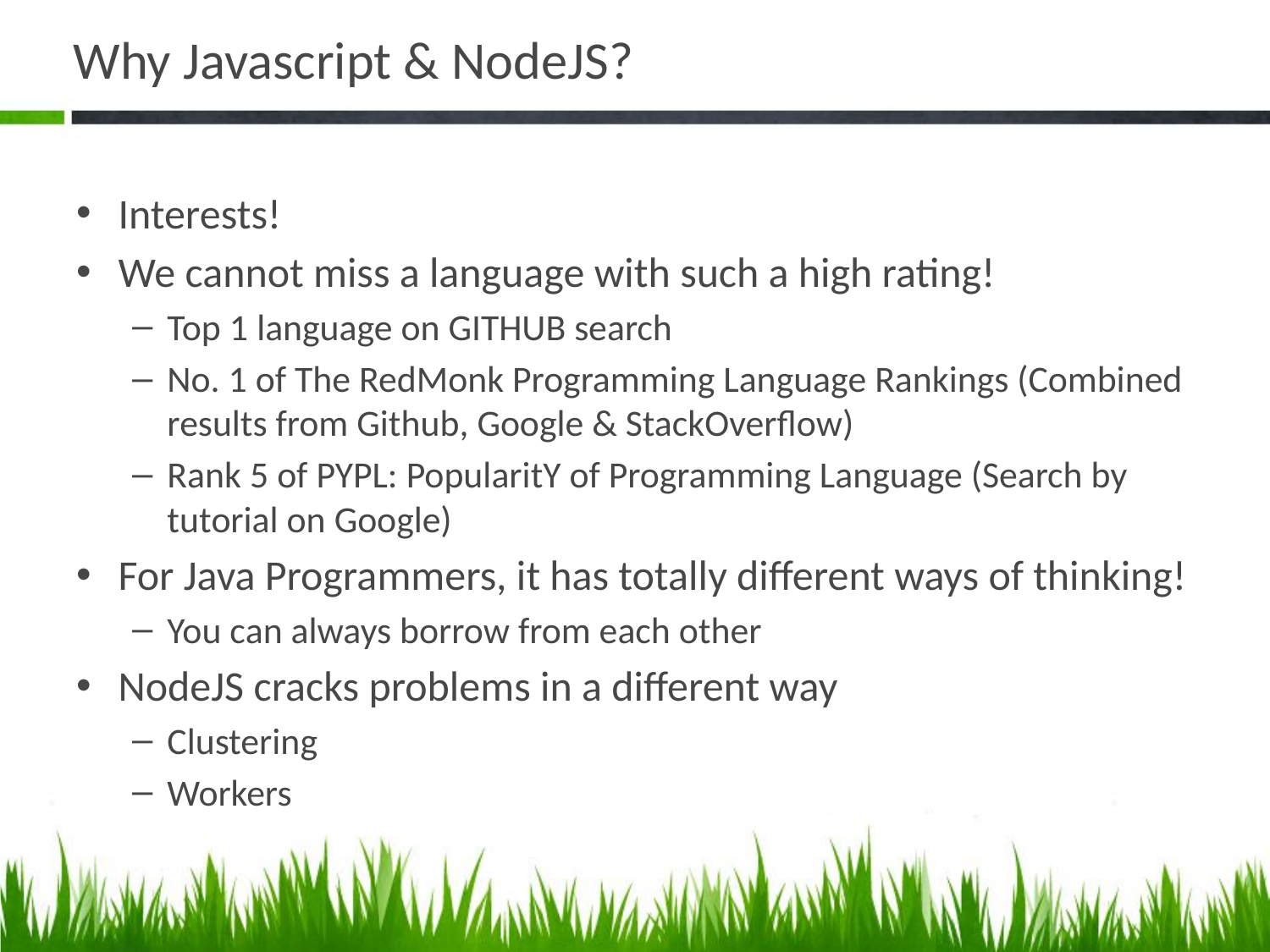

# Why Javascript & NodeJS?
Interests!
We cannot miss a language with such a high rating!
Top 1 language on GITHUB search
No. 1 of The RedMonk Programming Language Rankings (Combined results from Github, Google & StackOverflow)
Rank 5 of PYPL: PopularitY of Programming Language (Search by tutorial on Google)
For Java Programmers, it has totally different ways of thinking!
You can always borrow from each other
NodeJS cracks problems in a different way
Clustering
Workers